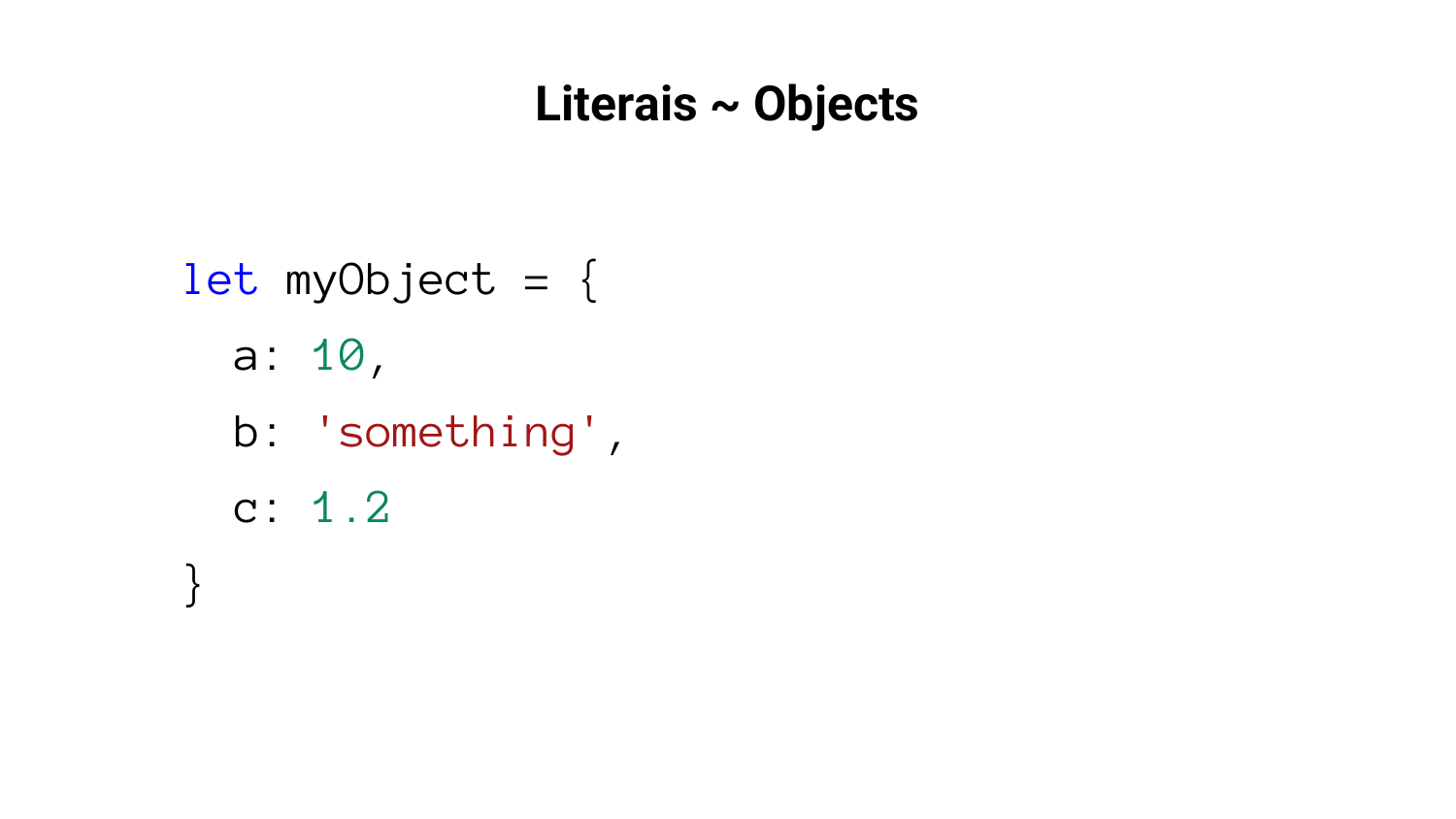

Literais ~ Objects
let myObject = {
  a: 10,
  b: 'something',
  c: 1.2
}